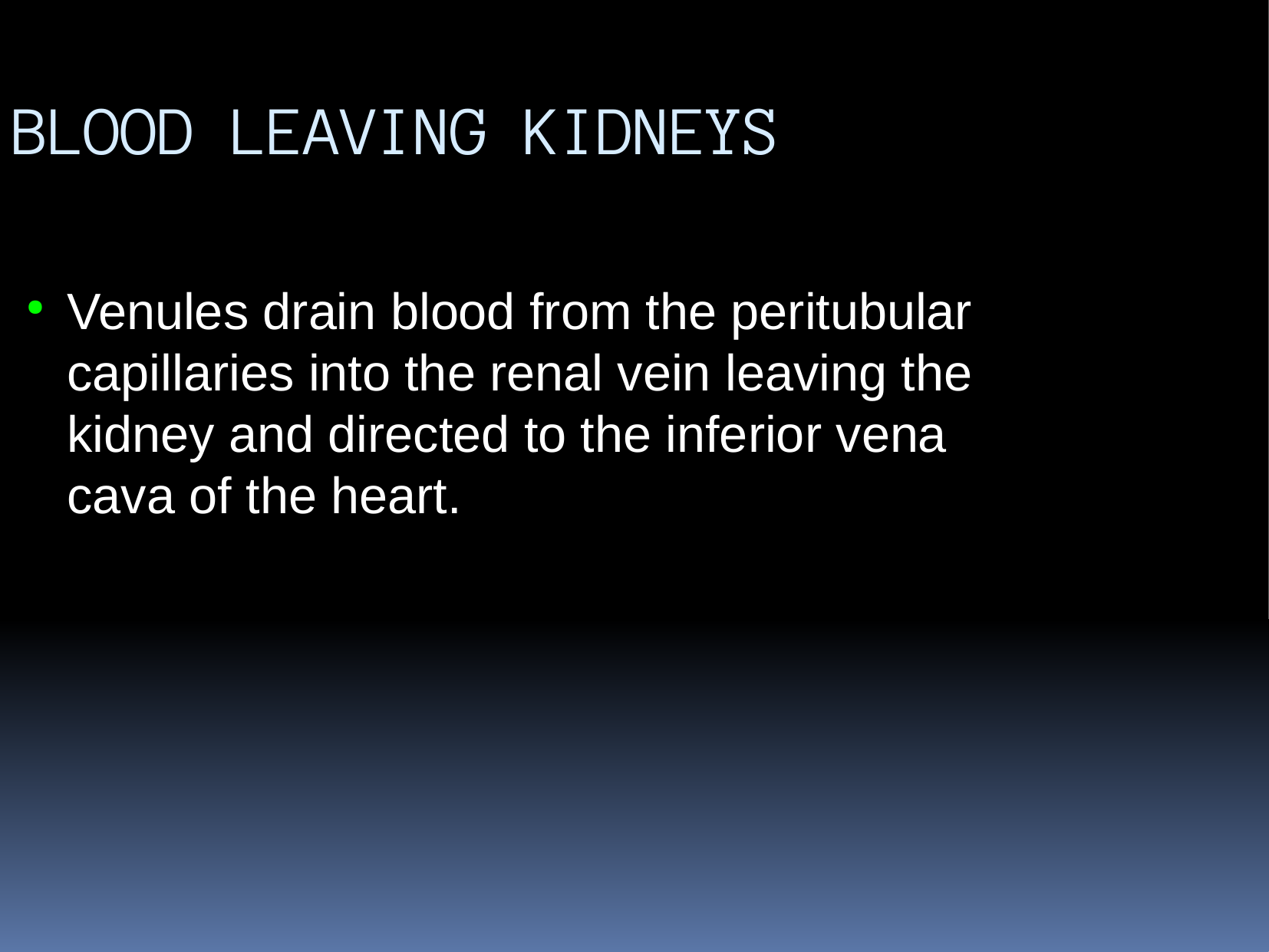

BLOOD LEAVING KIDNEYS
Venules drain blood from the peritubular capillaries into the renal vein leaving the kidney and directed to the inferior vena cava of the heart.